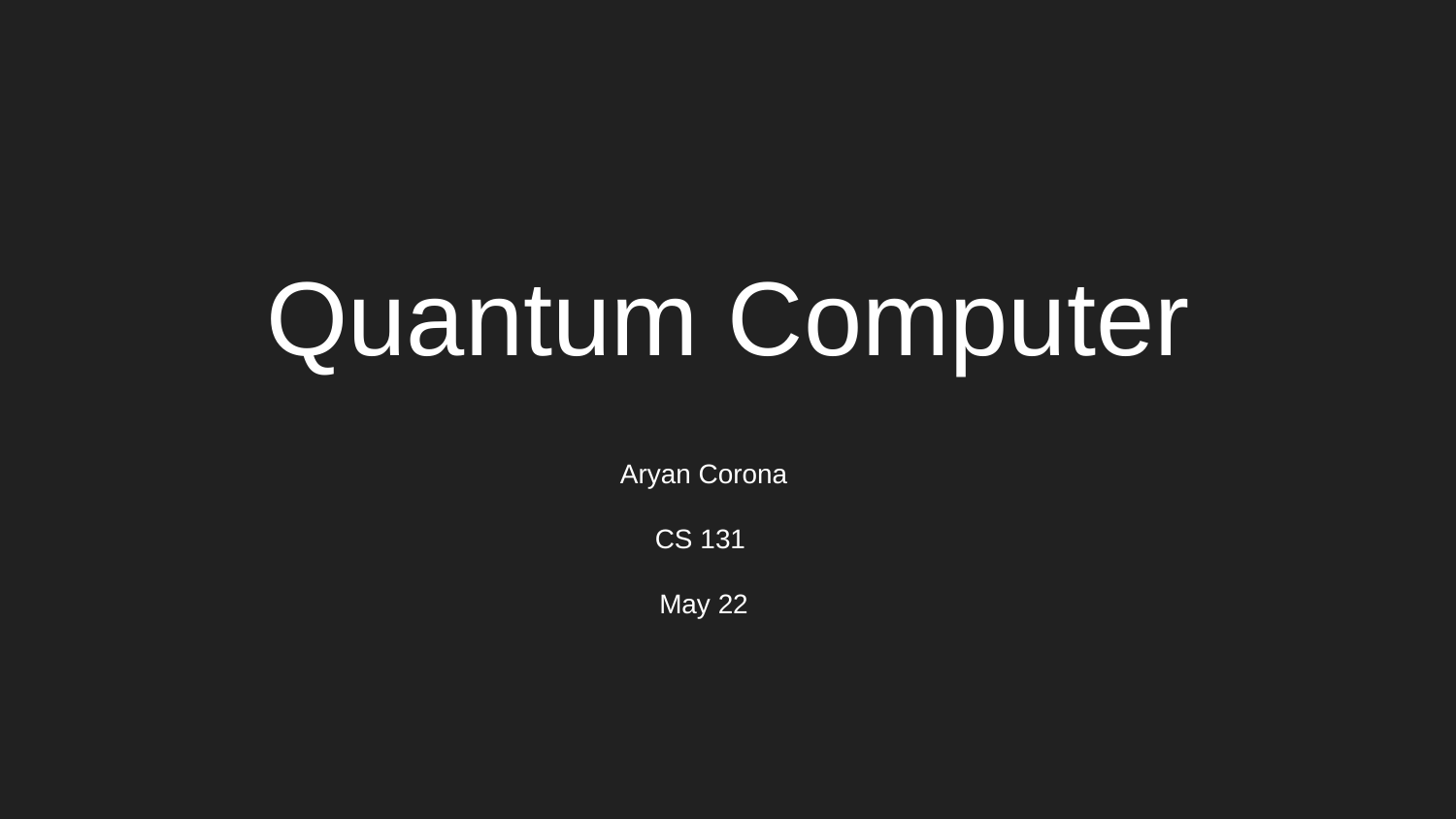

# Quantum Computer
Aryan Corona
CS 131
May 22